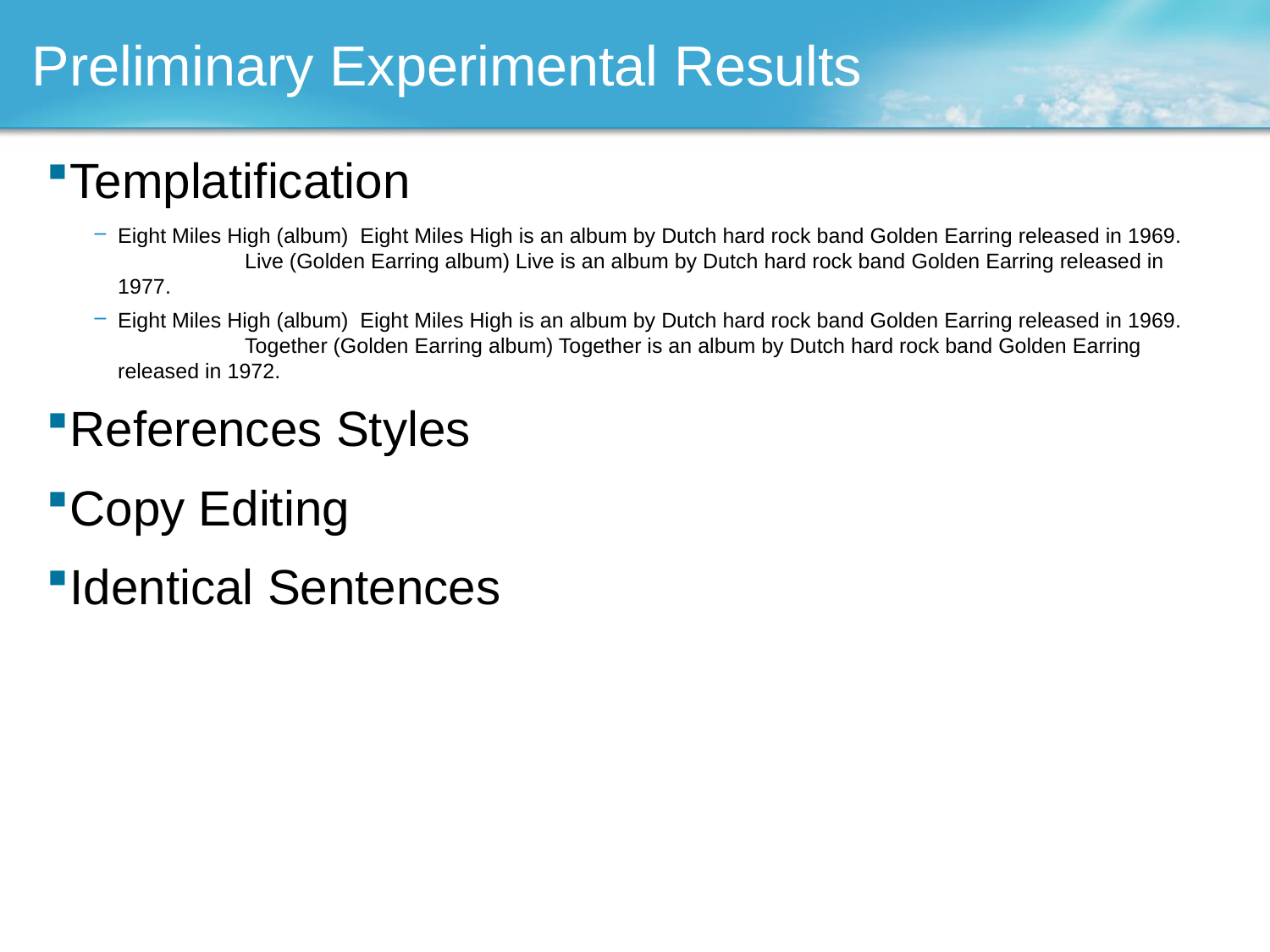

# Preliminary Experimental Results
Templatification
Eight Miles High (album)  Eight Miles High is an album by Dutch hard rock band Golden Earring released in 1969.	Live (Golden Earring album) Live is an album by Dutch hard rock band Golden Earring released in 1977.
Eight Miles High (album)  Eight Miles High is an album by Dutch hard rock band Golden Earring released in 1969.	Together (Golden Earring album) Together is an album by Dutch hard rock band Golden Earring released in 1972.
References Styles
Copy Editing
Identical Sentences